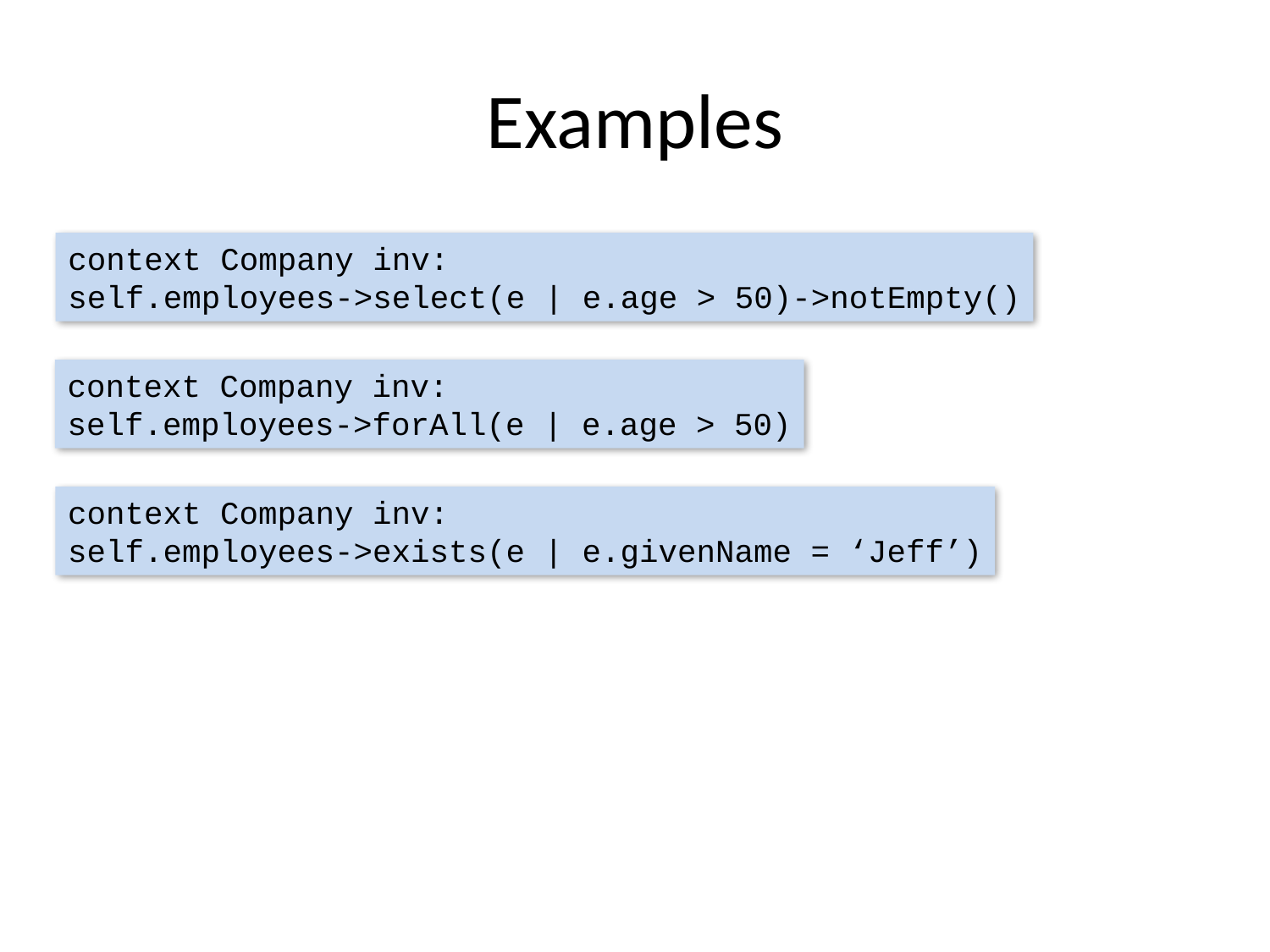

# Examples
context Company inv:
self.employees->select(e | e.age > 50)->notEmpty()
context Company inv:
self.employees->forAll(e | e.age > 50)
context Company inv:
self.employees->exists(e | e.givenName = ‘Jeff’)